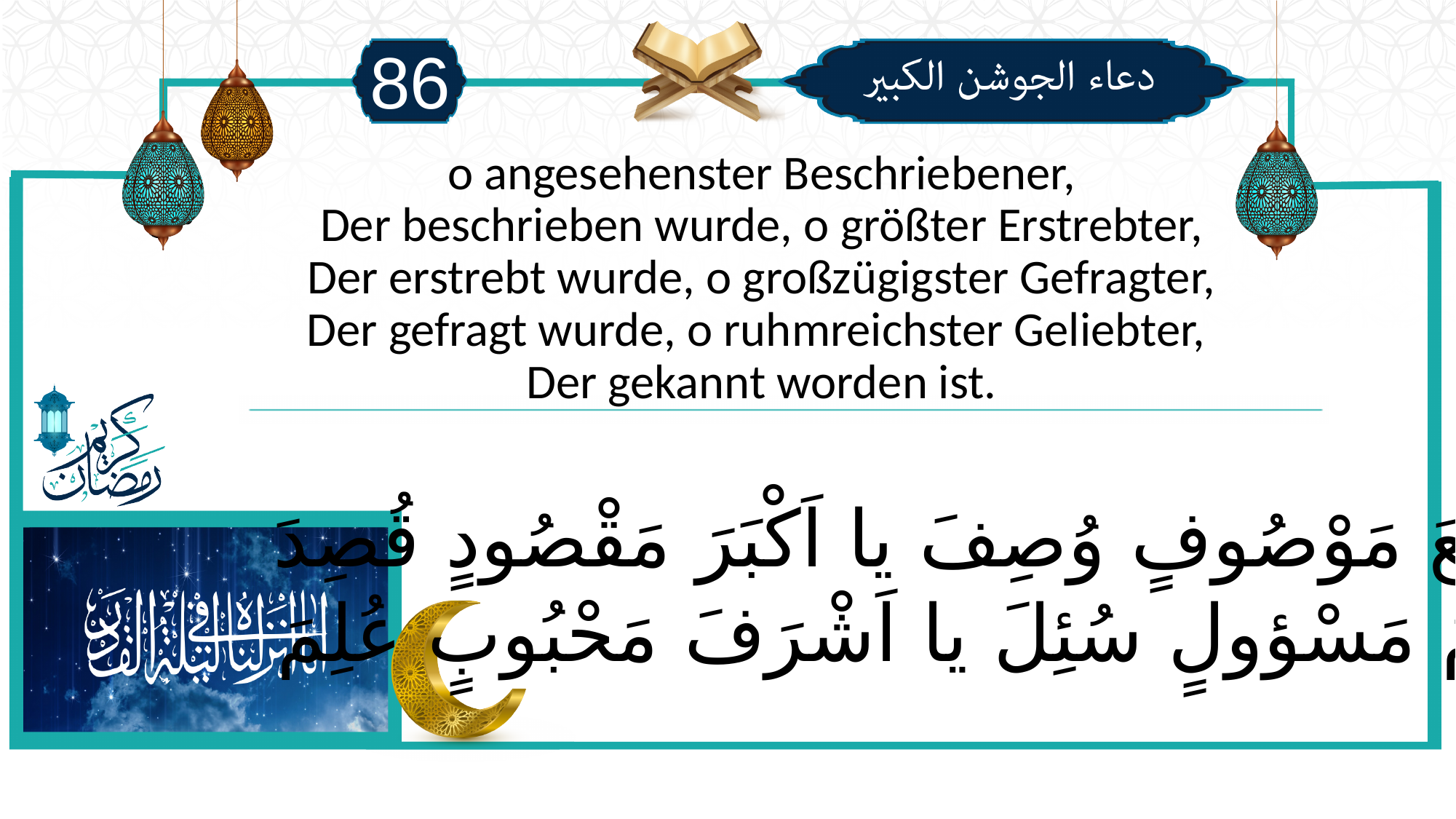

86
o angesehenster Beschriebener,
Der beschrieben wurde, o größter Erstrebter,
Der erstrebt wurde, o großzügigster Gefragter,
Der gefragt wurde, o ruhmreichster Geliebter,
Der gekannt worden ist.
يا اَرْفَعَ مَوْصُوفٍ وُصِفَ يا اَكْبَرَ مَقْصُودٍ قُصِدَ
 يا اَكْرَمَ مَسْؤولٍ سُئِلَ يا اَشْرَفَ مَحْبُوبٍ عُلِمَ